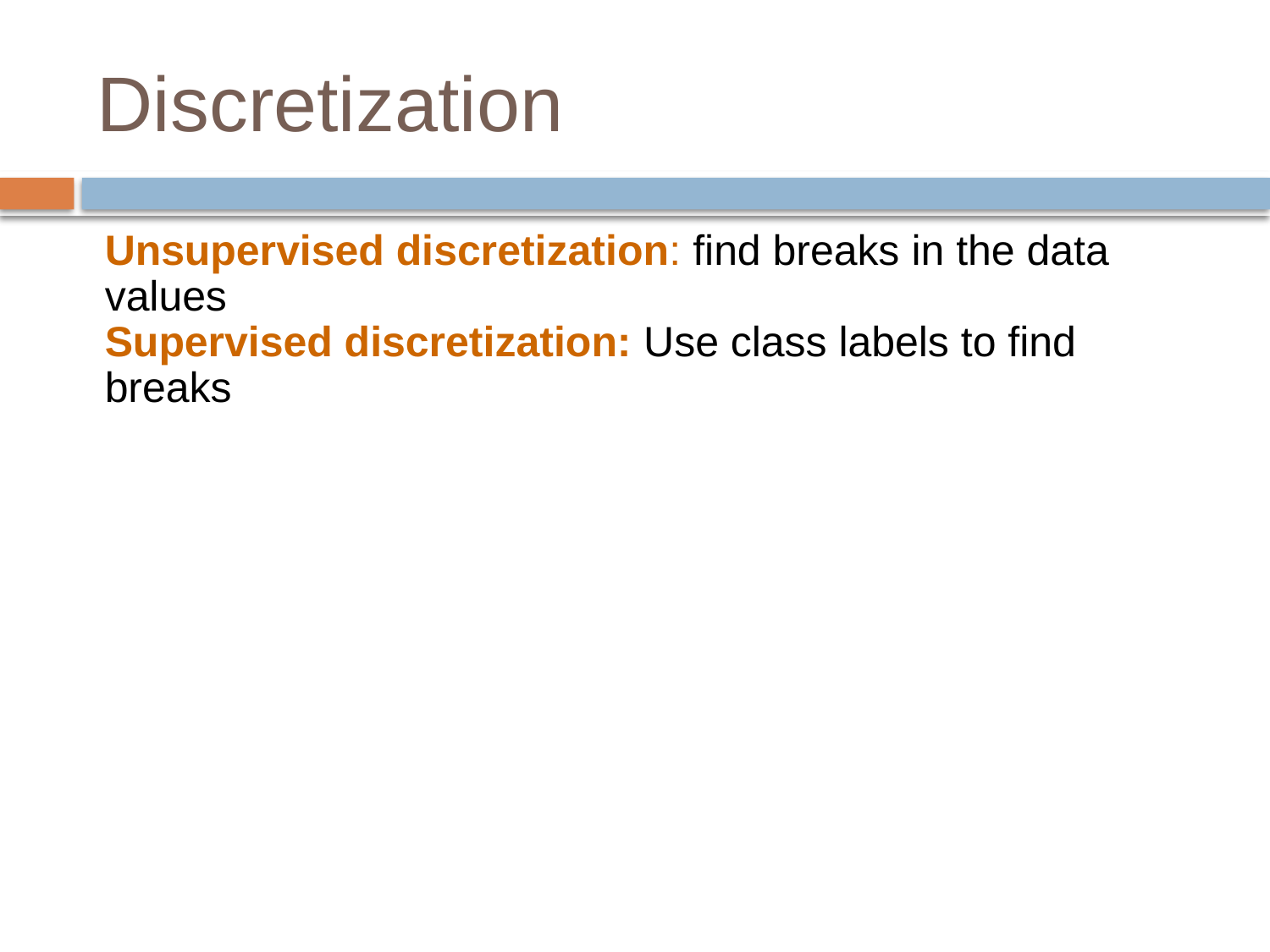

# Discretization
Unsupervised discretization: find breaks in the data values
Supervised discretization: Use class labels to find breaks